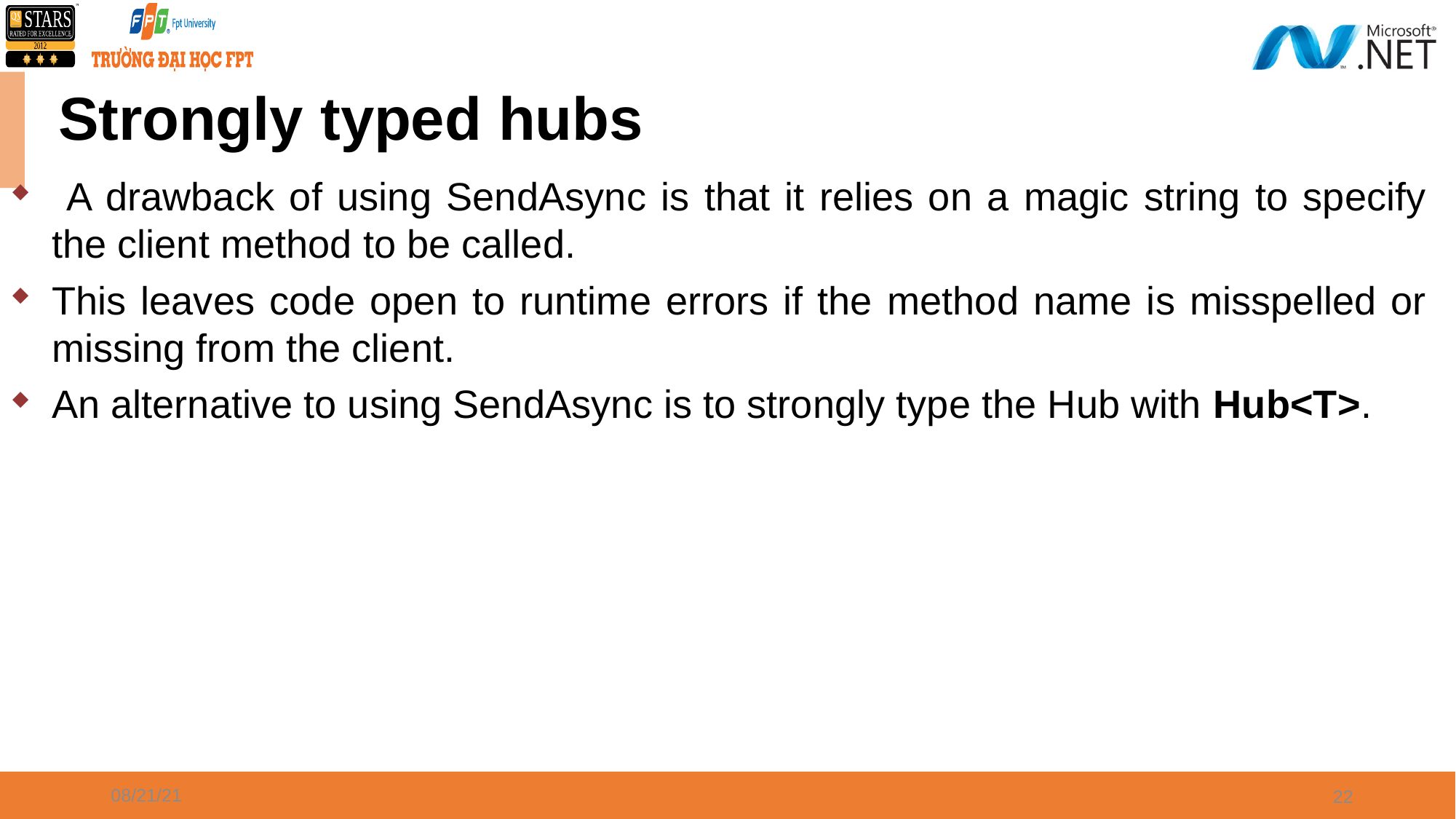

# Strongly typed hubs
 A drawback of using SendAsync is that it relies on a magic string to specify the client method to be called.
This leaves code open to runtime errors if the method name is misspelled or missing from the client.
An alternative to using SendAsync is to strongly type the Hub with Hub<T>.

08/21/21
22